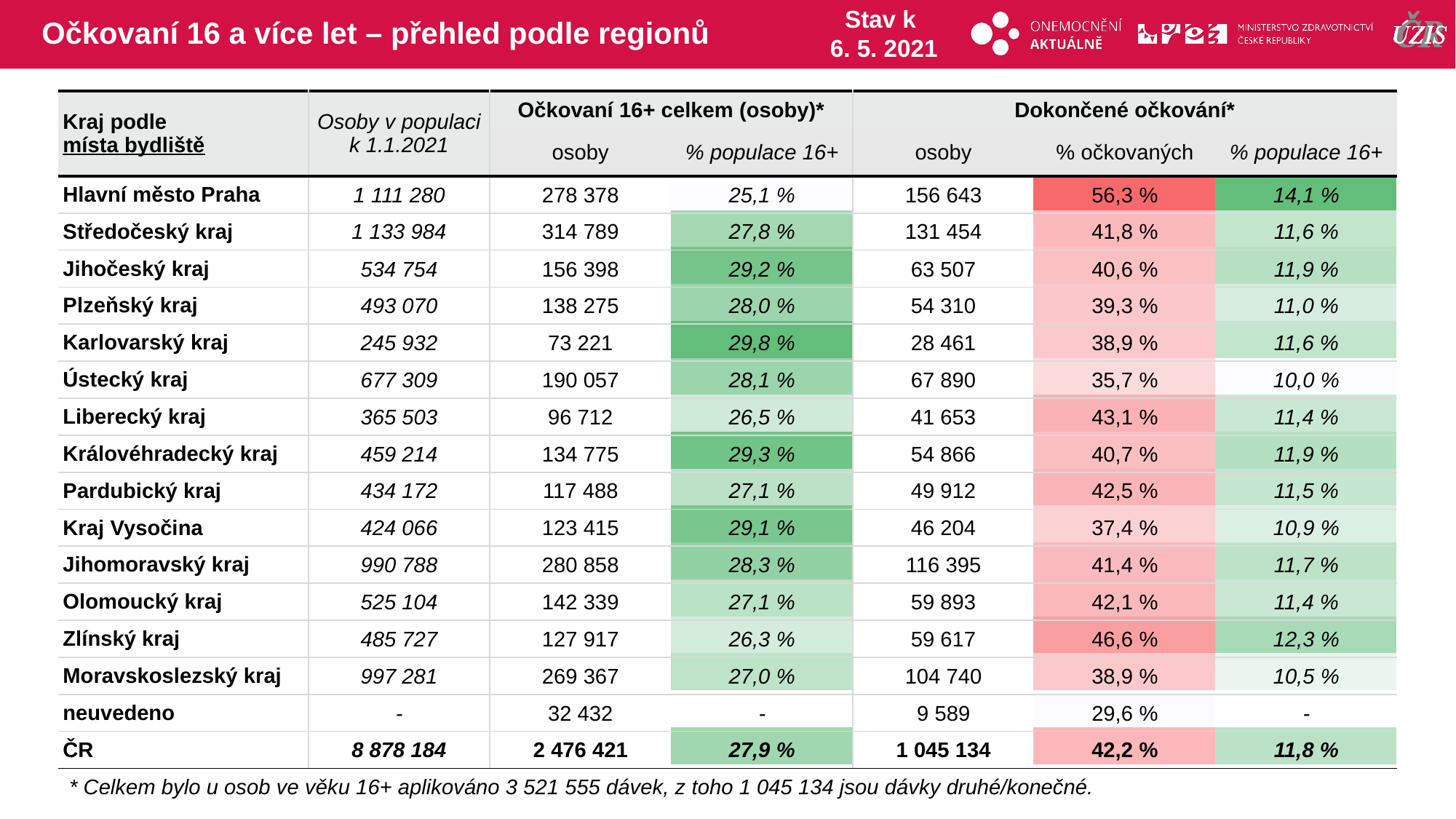

# Očkovaní 16 a více let – přehled podle regionů
Stav k
6. 5. 2021
| Kraj podle místa bydliště | Osoby v populaci k 1.1.2021 | Očkovaní 16+ celkem (osoby)\* |  | Dokončené očkování\* |  |  |
| --- | --- | --- | --- | --- | --- | --- |
|  |  | osoby | % populace 16+ | osoby | % očkovaných | % populace 16+ |
| Hlavní město Praha | 1 111 280 | 278 378 | 25,1 % | 156 643 | 56,3 % | 14,1 % |
| Středočeský kraj | 1 133 984 | 314 789 | 27,8 % | 131 454 | 41,8 % | 11,6 % |
| Jihočeský kraj | 534 754 | 156 398 | 29,2 % | 63 507 | 40,6 % | 11,9 % |
| Plzeňský kraj | 493 070 | 138 275 | 28,0 % | 54 310 | 39,3 % | 11,0 % |
| Karlovarský kraj | 245 932 | 73 221 | 29,8 % | 28 461 | 38,9 % | 11,6 % |
| Ústecký kraj | 677 309 | 190 057 | 28,1 % | 67 890 | 35,7 % | 10,0 % |
| Liberecký kraj | 365 503 | 96 712 | 26,5 % | 41 653 | 43,1 % | 11,4 % |
| Královéhradecký kraj | 459 214 | 134 775 | 29,3 % | 54 866 | 40,7 % | 11,9 % |
| Pardubický kraj | 434 172 | 117 488 | 27,1 % | 49 912 | 42,5 % | 11,5 % |
| Kraj Vysočina | 424 066 | 123 415 | 29,1 % | 46 204 | 37,4 % | 10,9 % |
| Jihomoravský kraj | 990 788 | 280 858 | 28,3 % | 116 395 | 41,4 % | 11,7 % |
| Olomoucký kraj | 525 104 | 142 339 | 27,1 % | 59 893 | 42,1 % | 11,4 % |
| Zlínský kraj | 485 727 | 127 917 | 26,3 % | 59 617 | 46,6 % | 12,3 % |
| Moravskoslezský kraj | 997 281 | 269 367 | 27,0 % | 104 740 | 38,9 % | 10,5 % |
| neuvedeno | - | 32 432 | - | 9 589 | 29,6 % | - |
| ČR | 8 878 184 | 2 476 421 | 27,9 % | 1 045 134 | 42,2 % | 11,8 % |
|  |  |  |  |  |  |
| --- | --- | --- | --- | --- | --- |
|  |  |  |  |  |  |
|  |  |  |  |  |  |
|  |  |  |  |  |  |
|  |  |  |  |  |  |
|  |  |  |  |  |  |
|  |  |  |  |  |  |
|  |  |  |  |  |  |
|  |  |  |  |  |  |
|  |  |  |  |  |  |
|  |  |  |  |  |  |
|  |  |  |  |  |  |
|  |  |  |  |  |  |
|  |  |  |  |  |  |
|  |  |  |  |  |  |
|  |  |  |  |  |  |
* Celkem bylo u osob ve věku 16+ aplikováno 3 521 555 dávek, z toho 1 045 134 jsou dávky druhé/konečné.